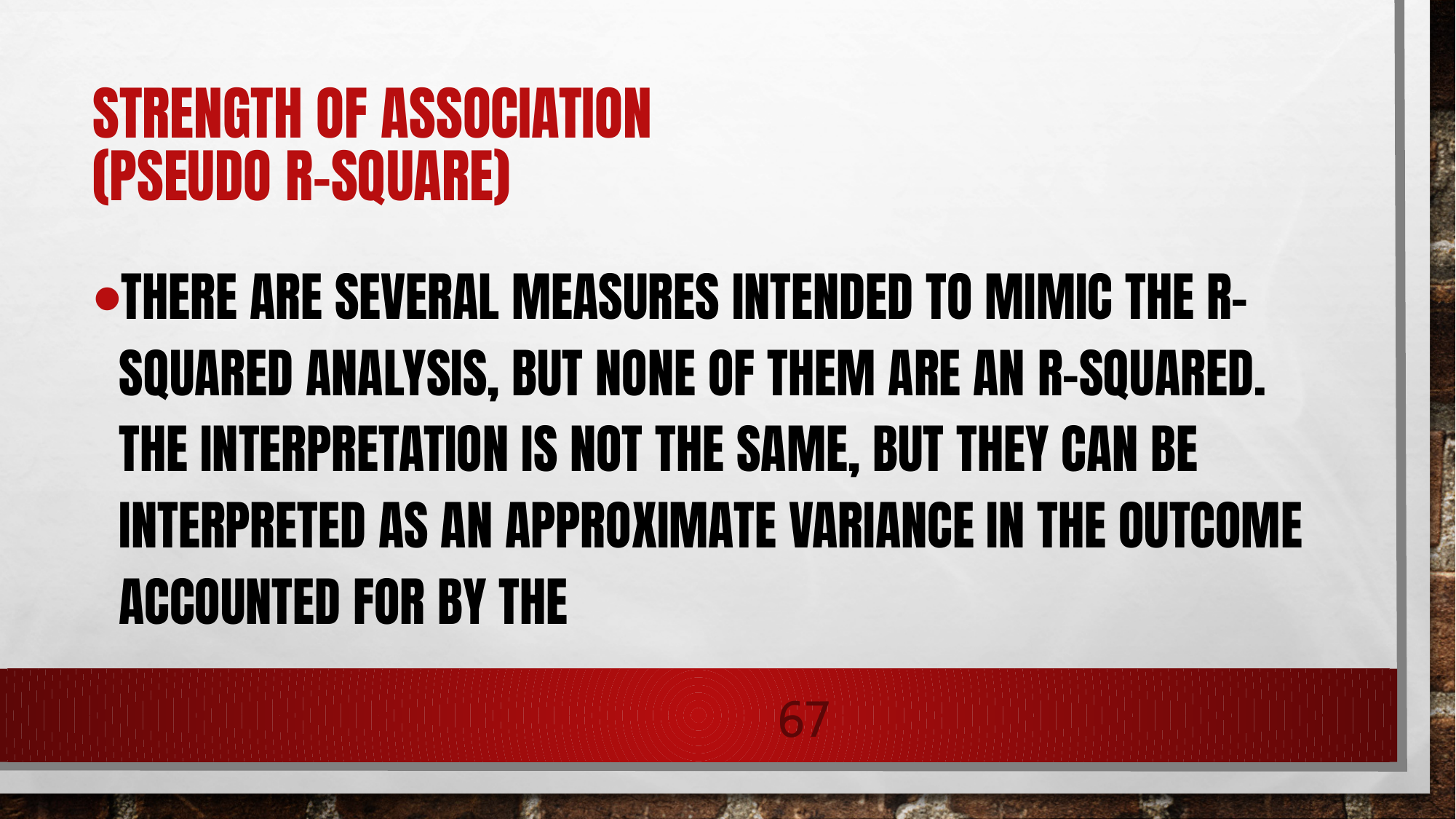

# Strength of association (pseudo R-square)
There are several measures intended to mimic the R-squared analysis, but none of them are an R-squared.  The interpretation is not the same, but they can be interpreted as an approximate variance in the outcome accounted for by the
67